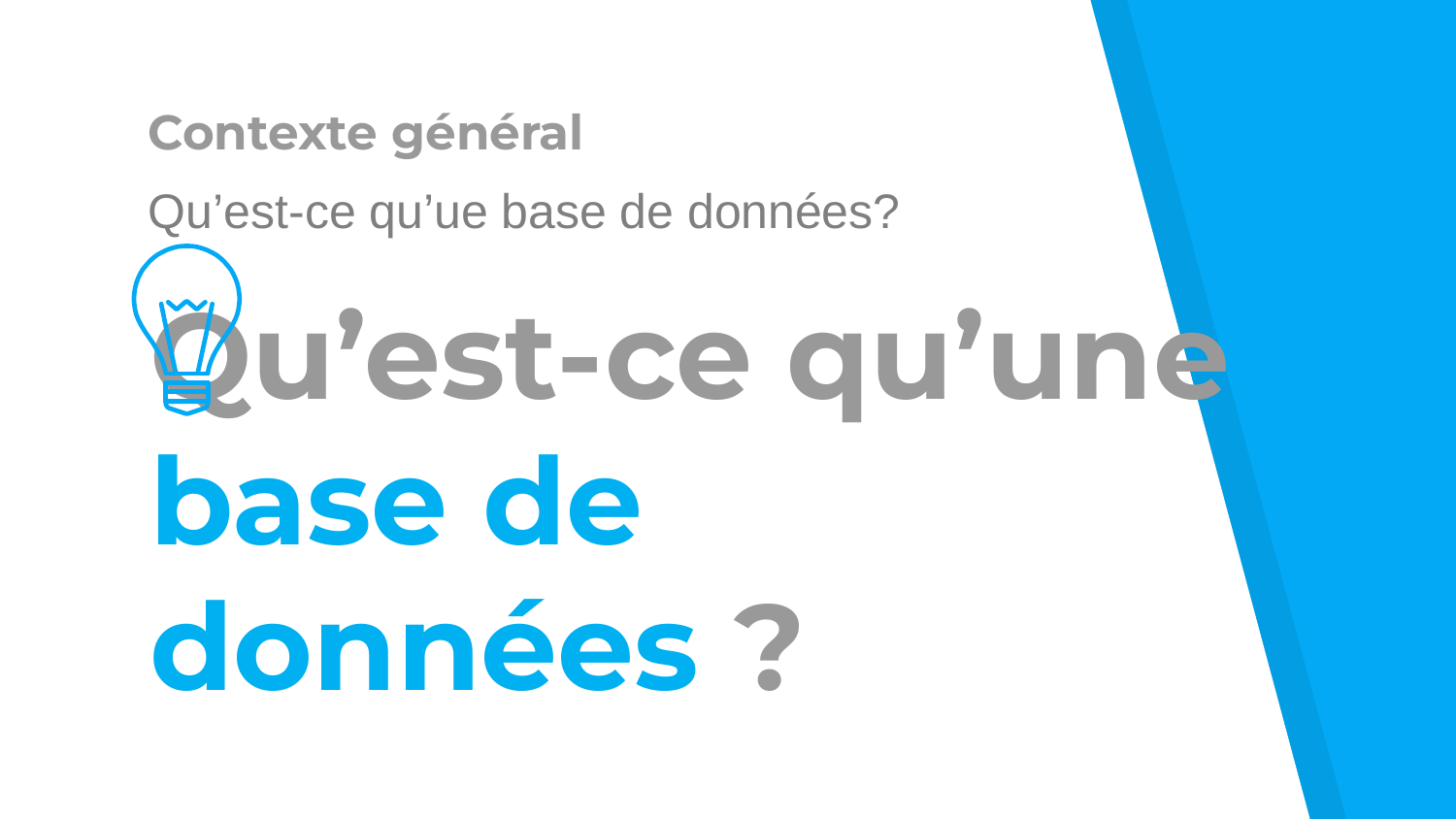

Contexte général
Qu’est-ce qu’ue base de données?

Qu’est-ce qu’une base de données ?